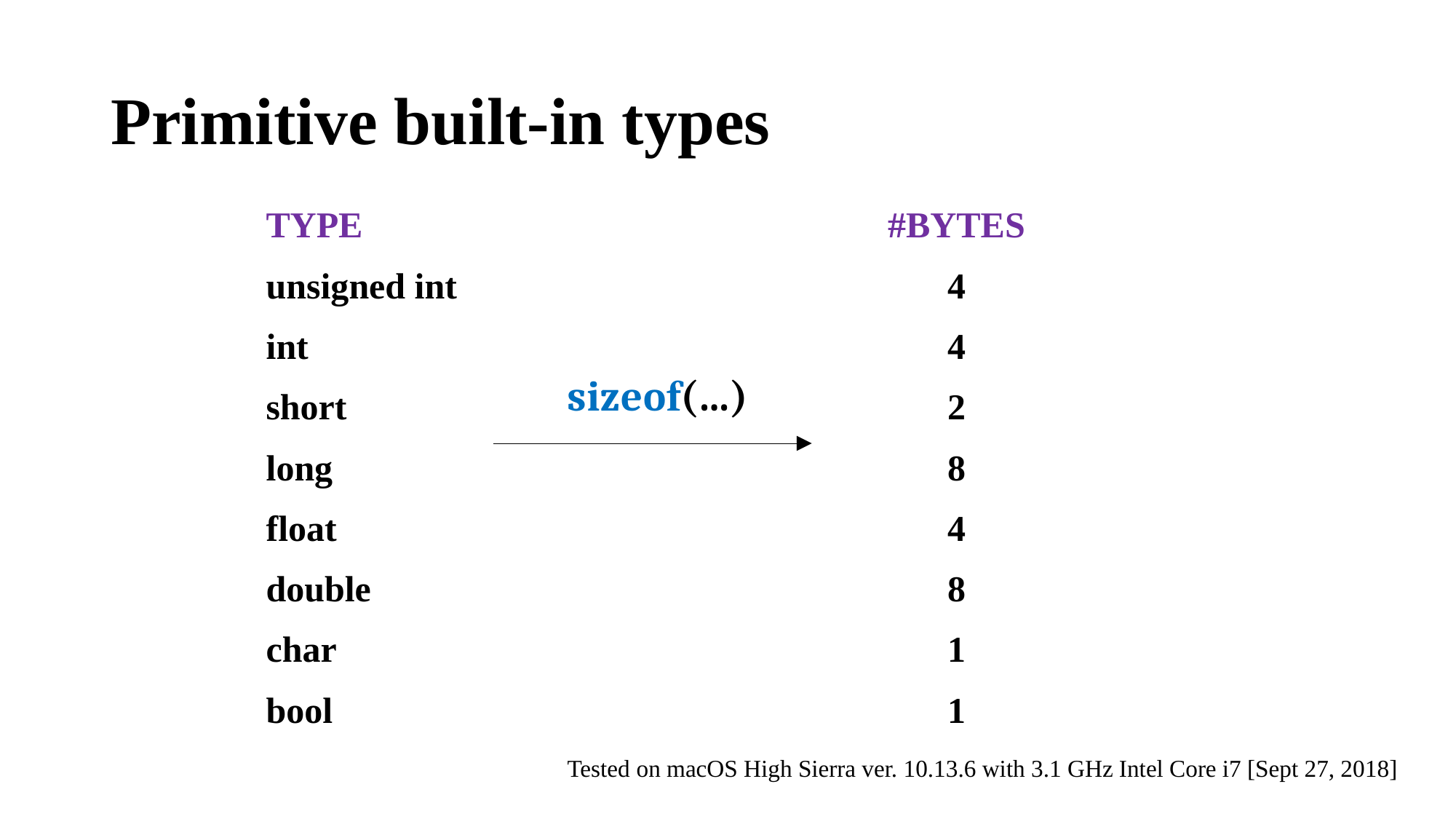

# Primitive built-in types
#BYTES
4
4
2
8
4
8
1
1
TYPE
unsigned int
int
short
long
float
double
char
bool
sizeof(…)
Tested on macOS High Sierra ver. 10.13.6 with 3.1 GHz Intel Core i7 [Sept 27, 2018]